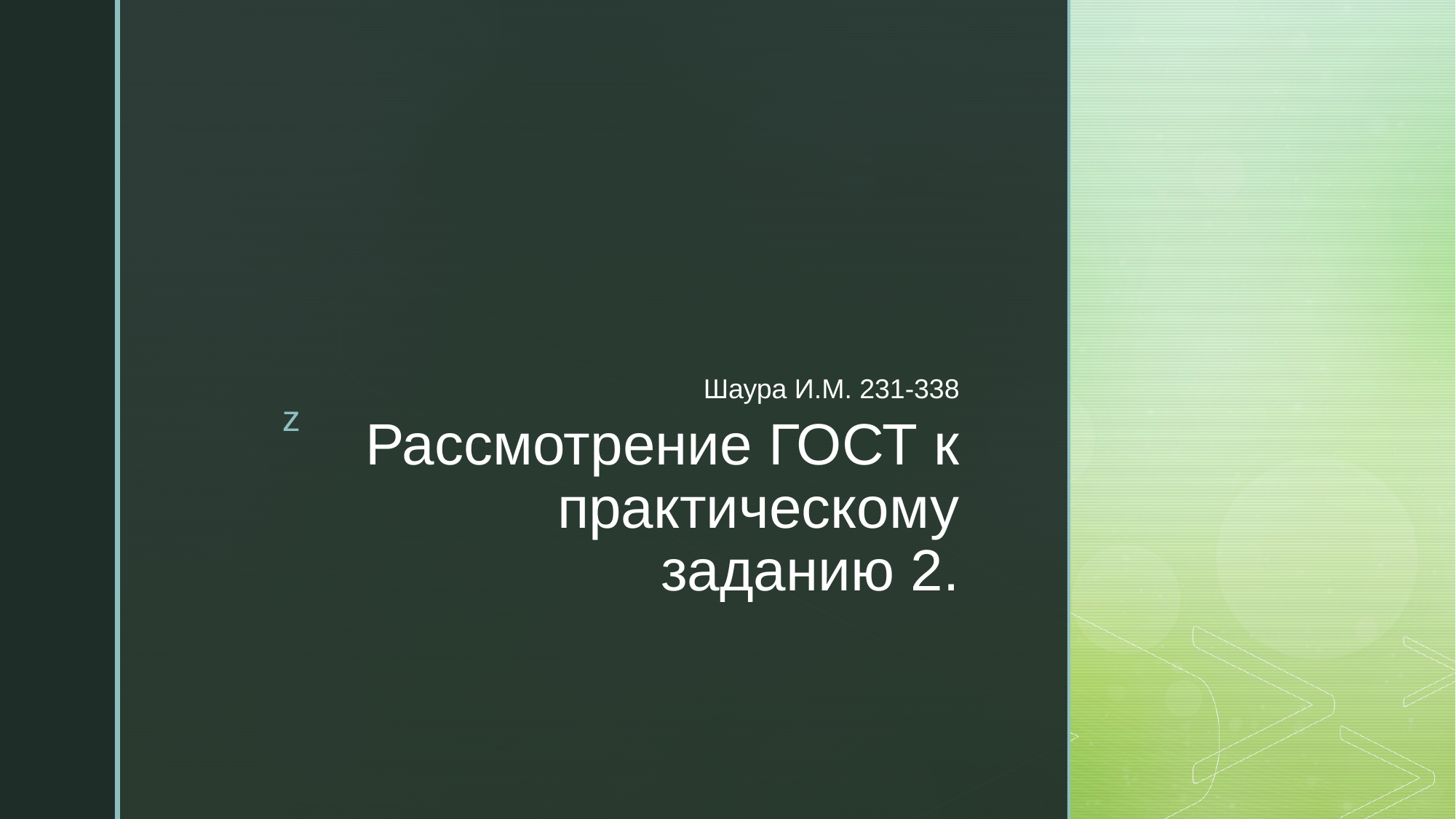

Шаура И.М. 231-338
# Рассмотрение ГОСТ к практическому заданию 2.